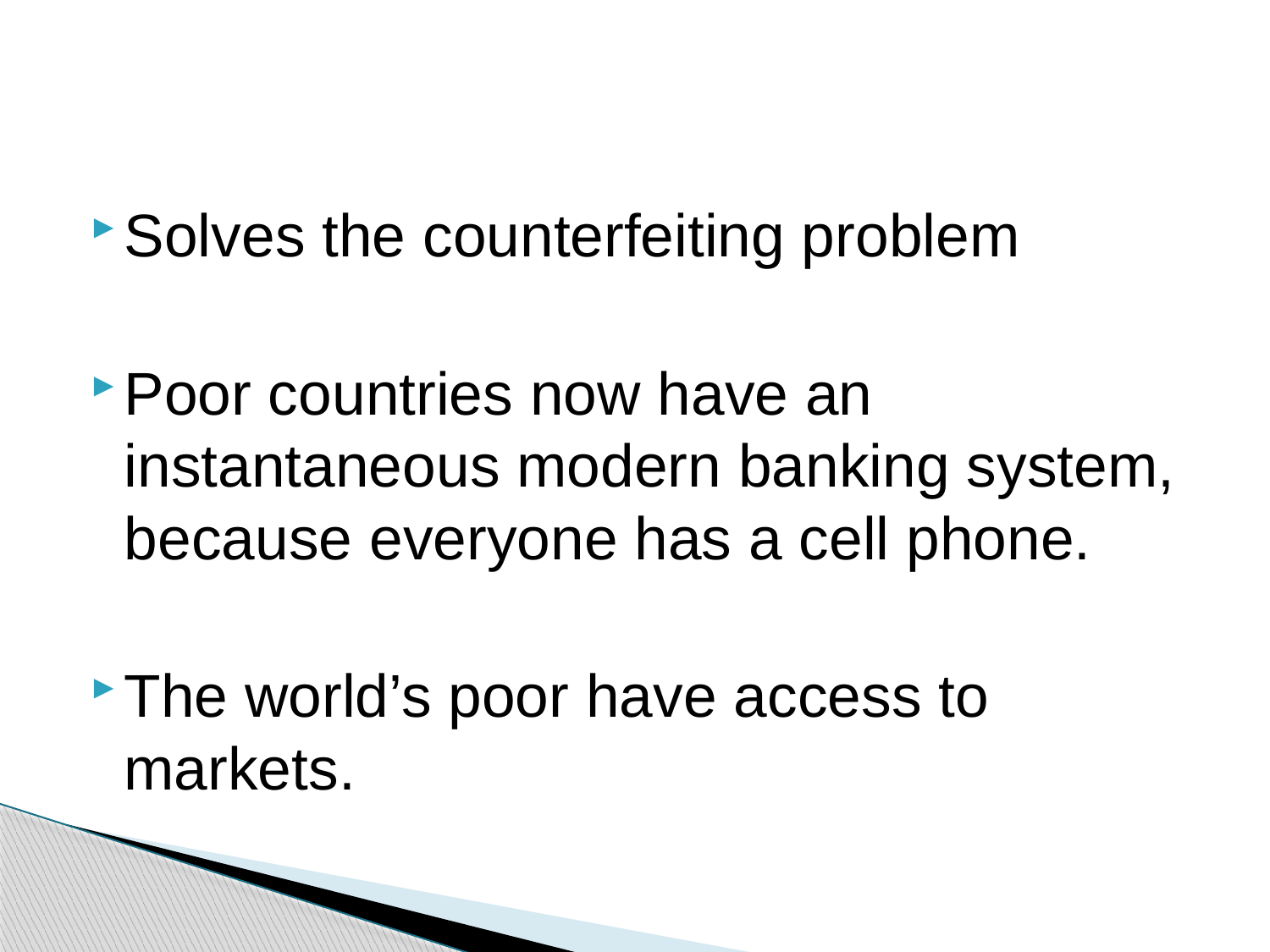

#
Solves the counterfeiting problem

Poor countries now have an instantaneous modern banking system, because everyone has a cell phone.

The world’s poor have access to markets.